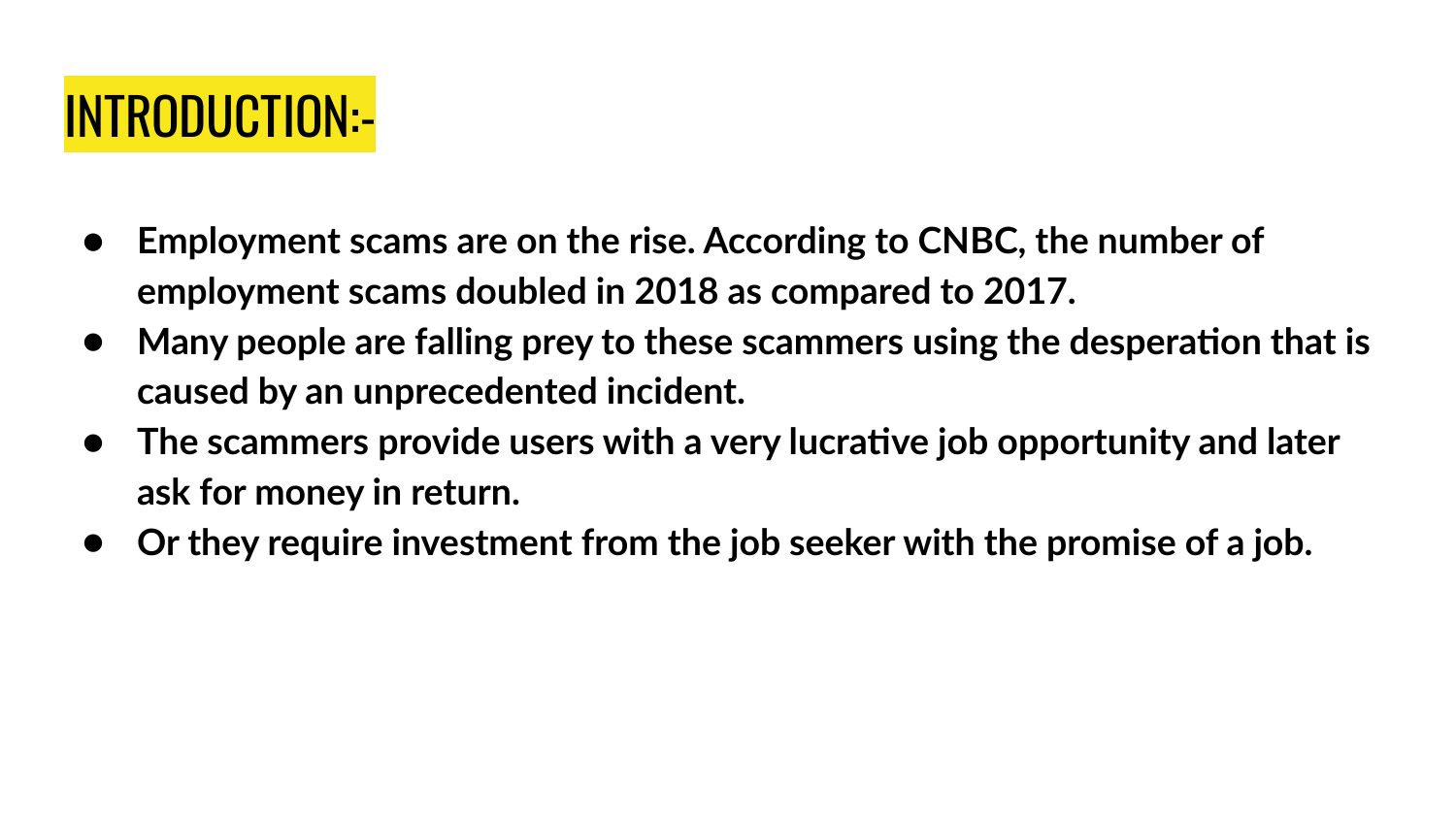

# INTRODUCTION:-
Employment scams are on the rise. According to CNBC, the number of employment scams doubled in 2018 as compared to 2017.
Many people are falling prey to these scammers using the desperation that is caused by an unprecedented incident.
The scammers provide users with a very lucrative job opportunity and later ask for money in return.
Or they require investment from the job seeker with the promise of a job.